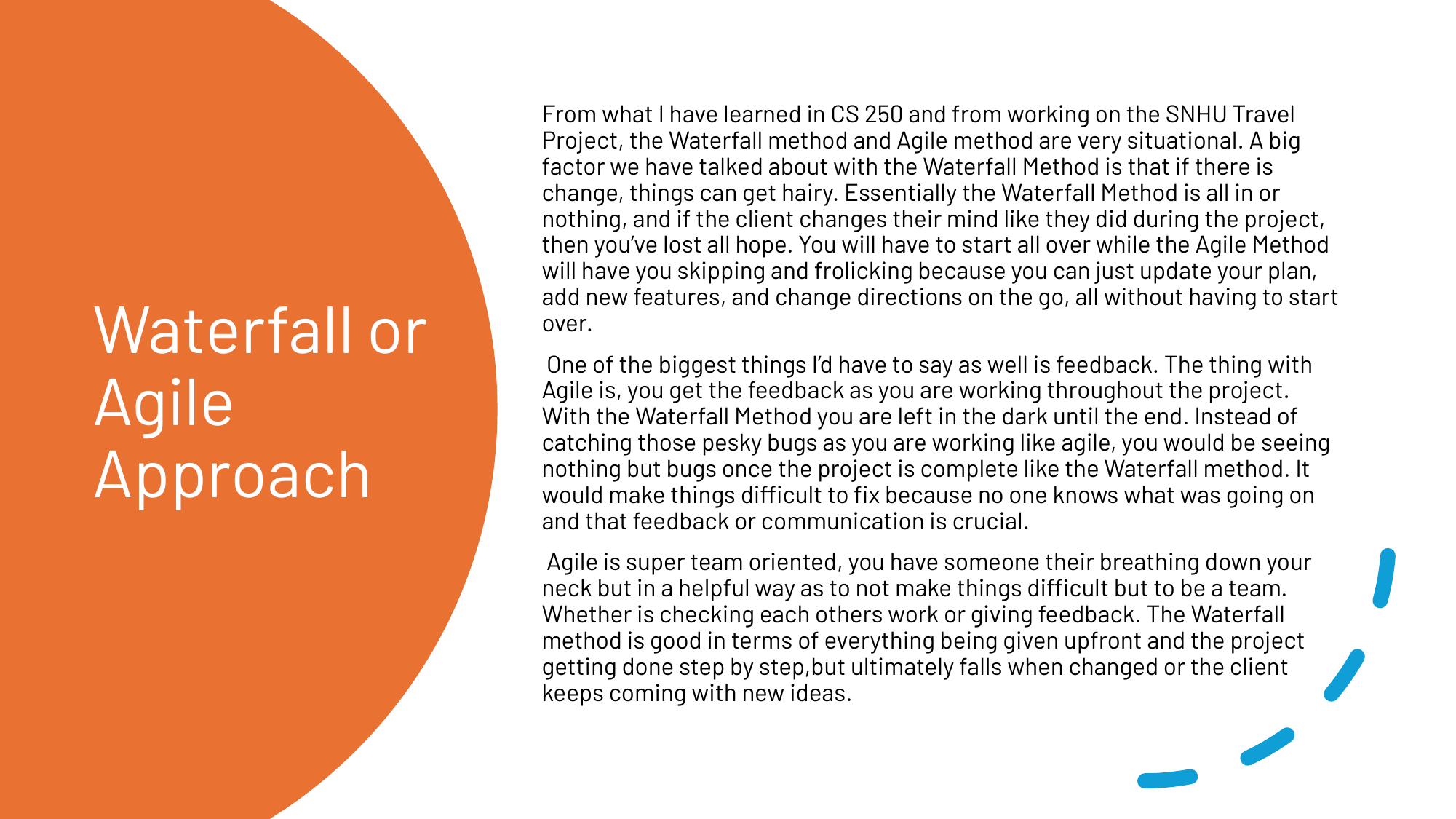

From what I have learned in CS 250 and from working on the SNHU Travel Project, the Waterfall method and Agile method are very situational. A big factor we have talked about with the Waterfall Method is that if there is change, things can get hairy. Essentially the Waterfall Method is all in or nothing, and if the client changes their mind like they did during the project, then you’ve lost all hope. You will have to start all over while the Agile Method will have you skipping and frolicking because you can just update your plan, add new features, and change directions on the go, all without having to start over.
 One of the biggest things I’d have to say as well is feedback. The thing with Agile is, you get the feedback as you are working throughout the project. With the Waterfall Method you are left in the dark until the end. Instead of catching those pesky bugs as you are working like agile, you would be seeing nothing but bugs once the project is complete like the Waterfall method. It would make things difficult to fix because no one knows what was going on and that feedback or communication is crucial.
 Agile is super team oriented, you have someone their breathing down your neck but in a helpful way as to not make things difficult but to be a team. Whether is checking each others work or giving feedback. The Waterfall method is good in terms of everything being given upfront and the project getting done step by step,but ultimately falls when changed or the client keeps coming with new ideas.
# Waterfall or Agile Approach